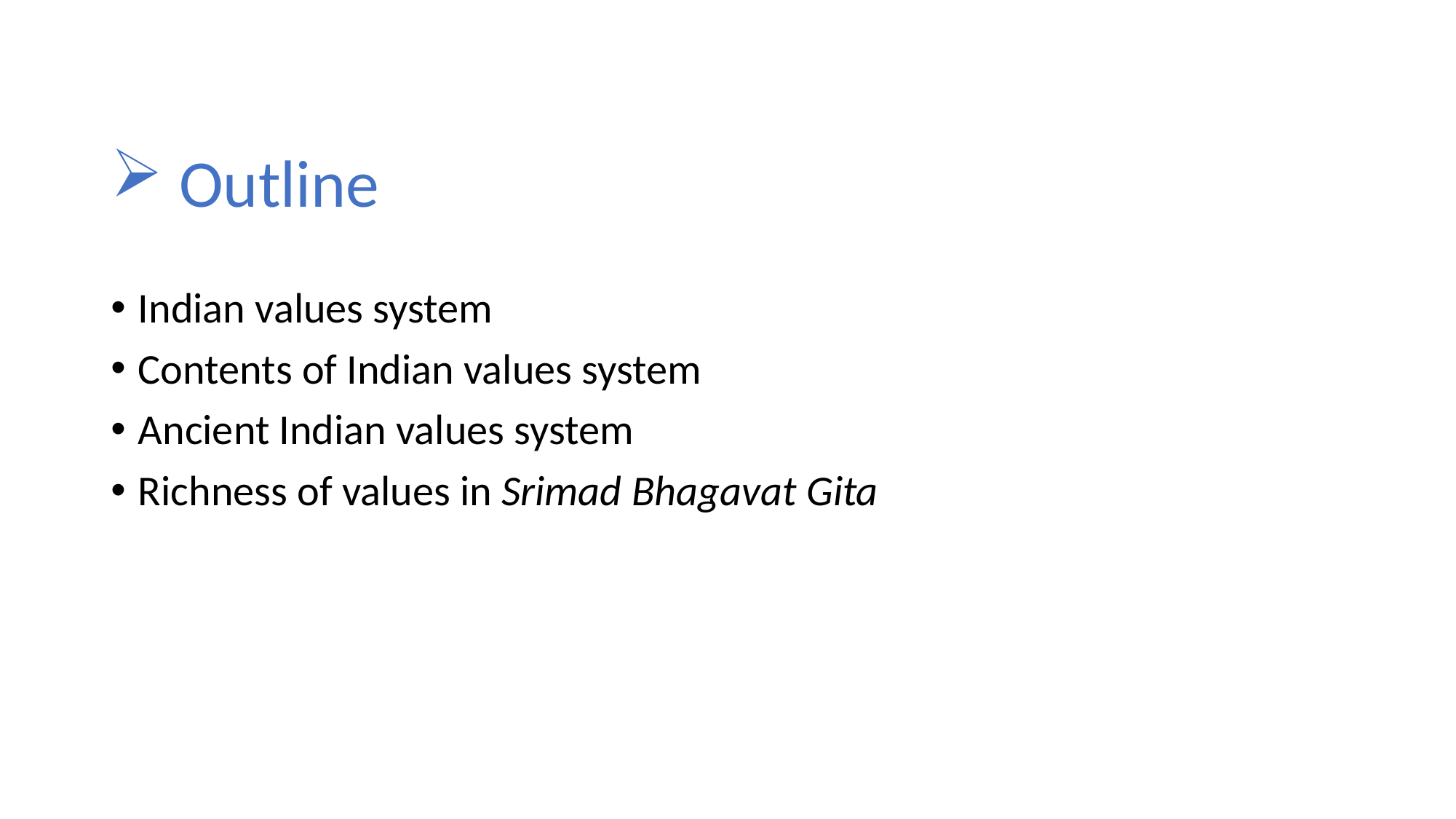

# Outline
Indian values system
Contents of Indian values system
Ancient Indian values system
Richness of values in Srimad Bhagavat Gita